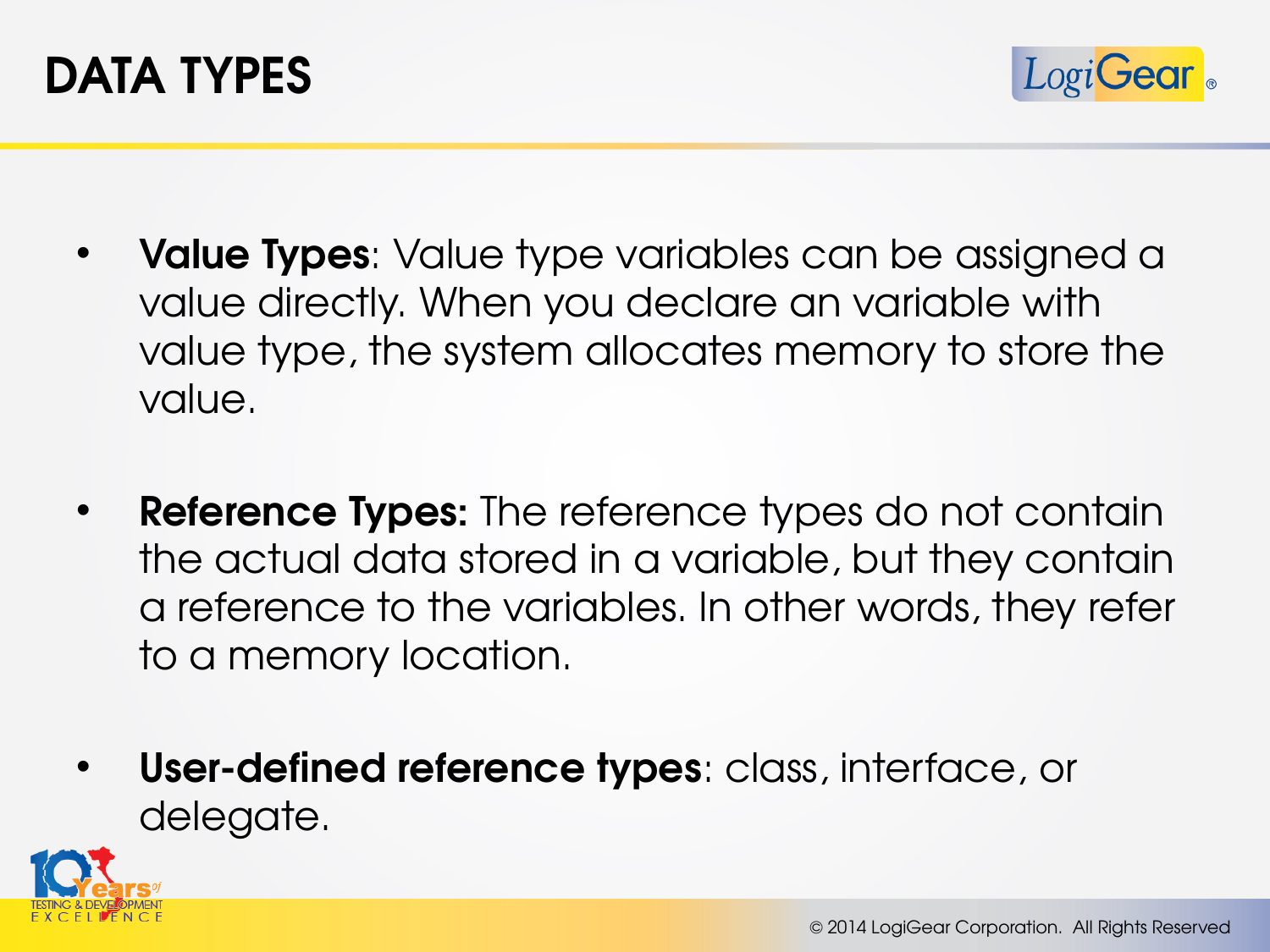

# Data types
Value Types: Value type variables can be assigned a value directly. When you declare an variable with value type, the system allocates memory to store the value.

Reference Types: The reference types do not contain the actual data stored in a variable, but they contain a reference to the variables. In other words, they refer to a memory location.

User-defined reference types: class, interface, or delegate.